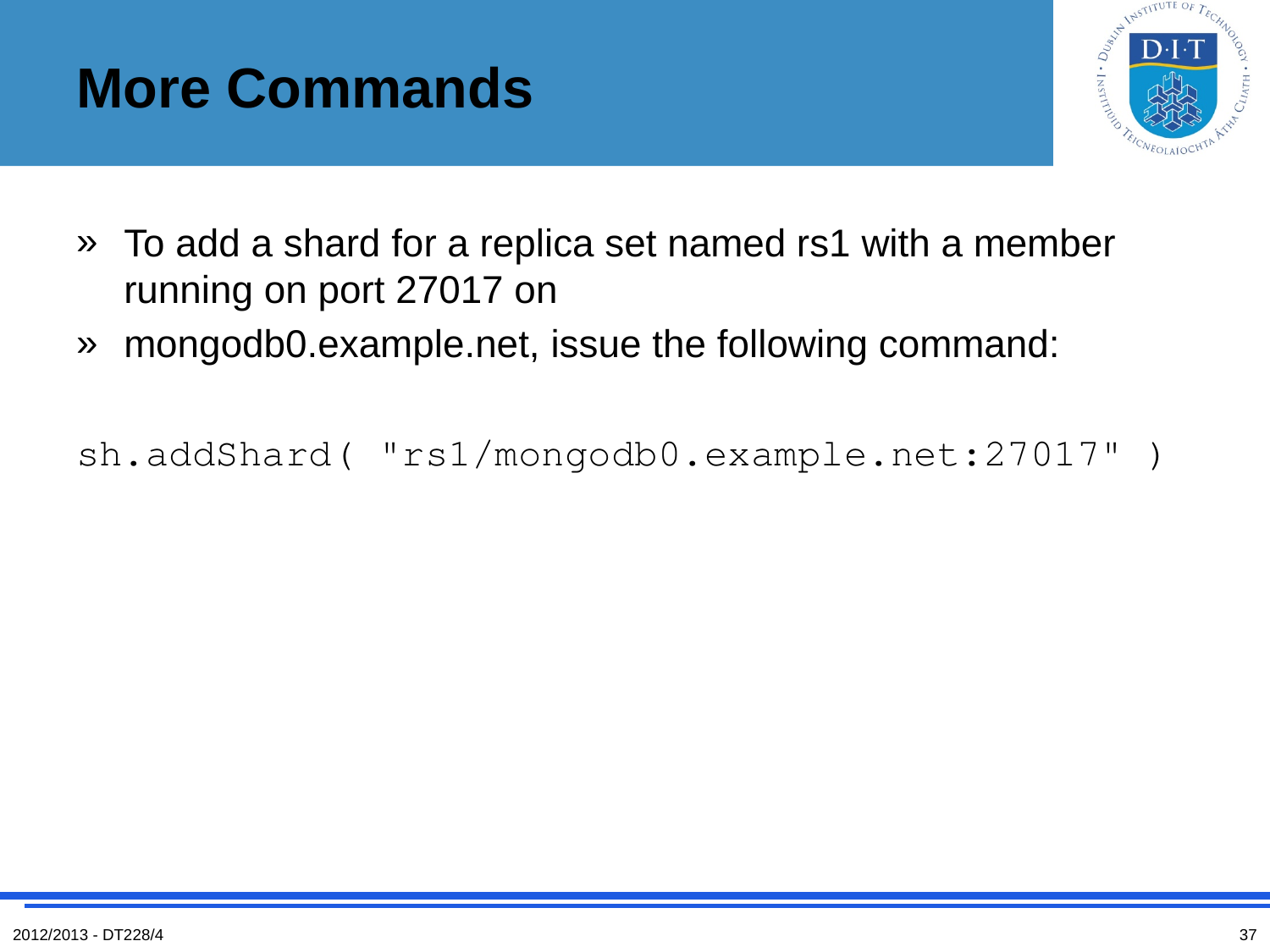

# More Commands
To add a shard for a replica set named rs1 with a member running on port 27017 on
mongodb0.example.net, issue the following command:

sh.addShard( "rs1/mongodb0.example.net:27017" )
2012/2013 - DT228/4
37